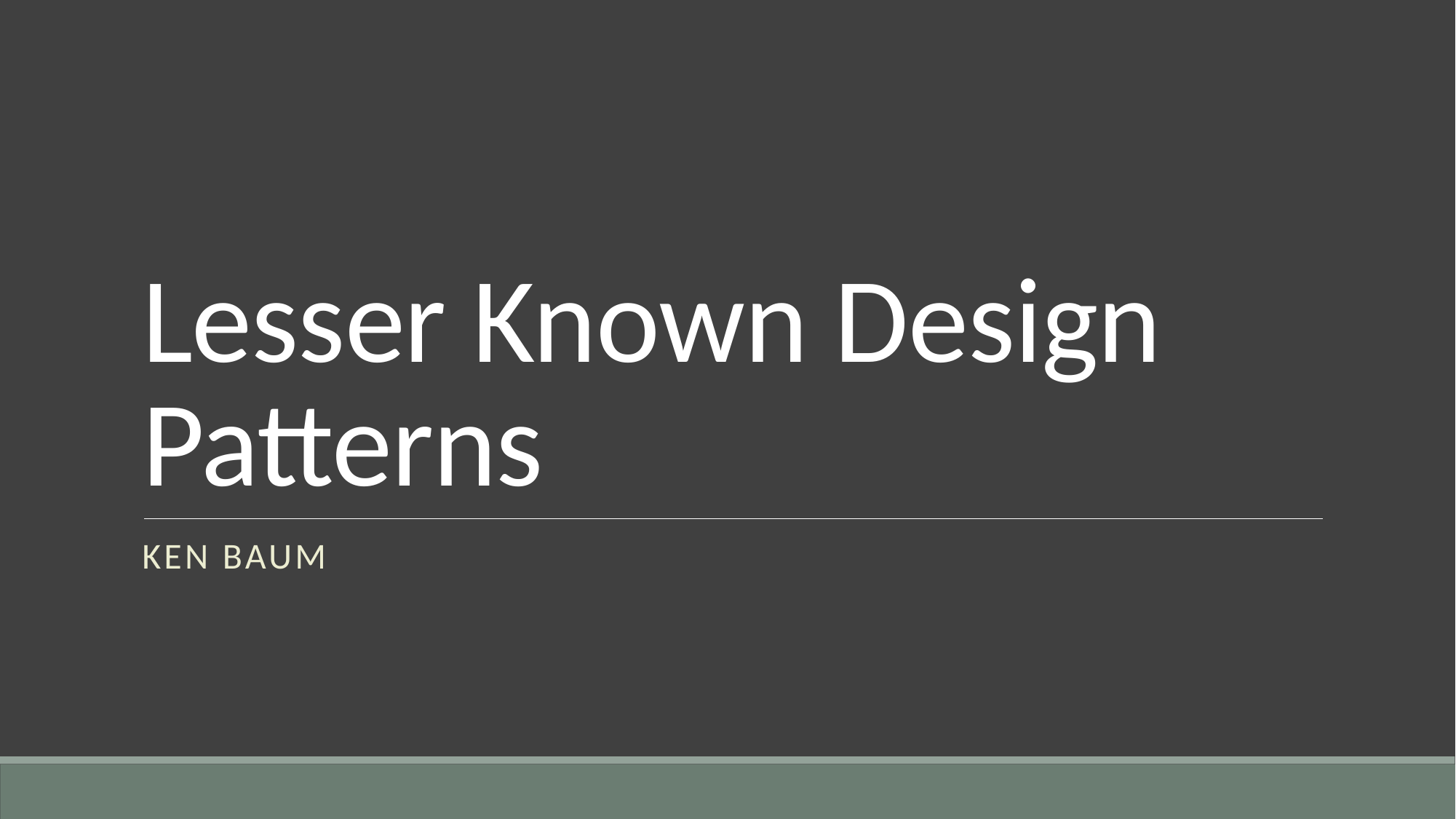

# Lesser Known Design Patterns
Ken Baum